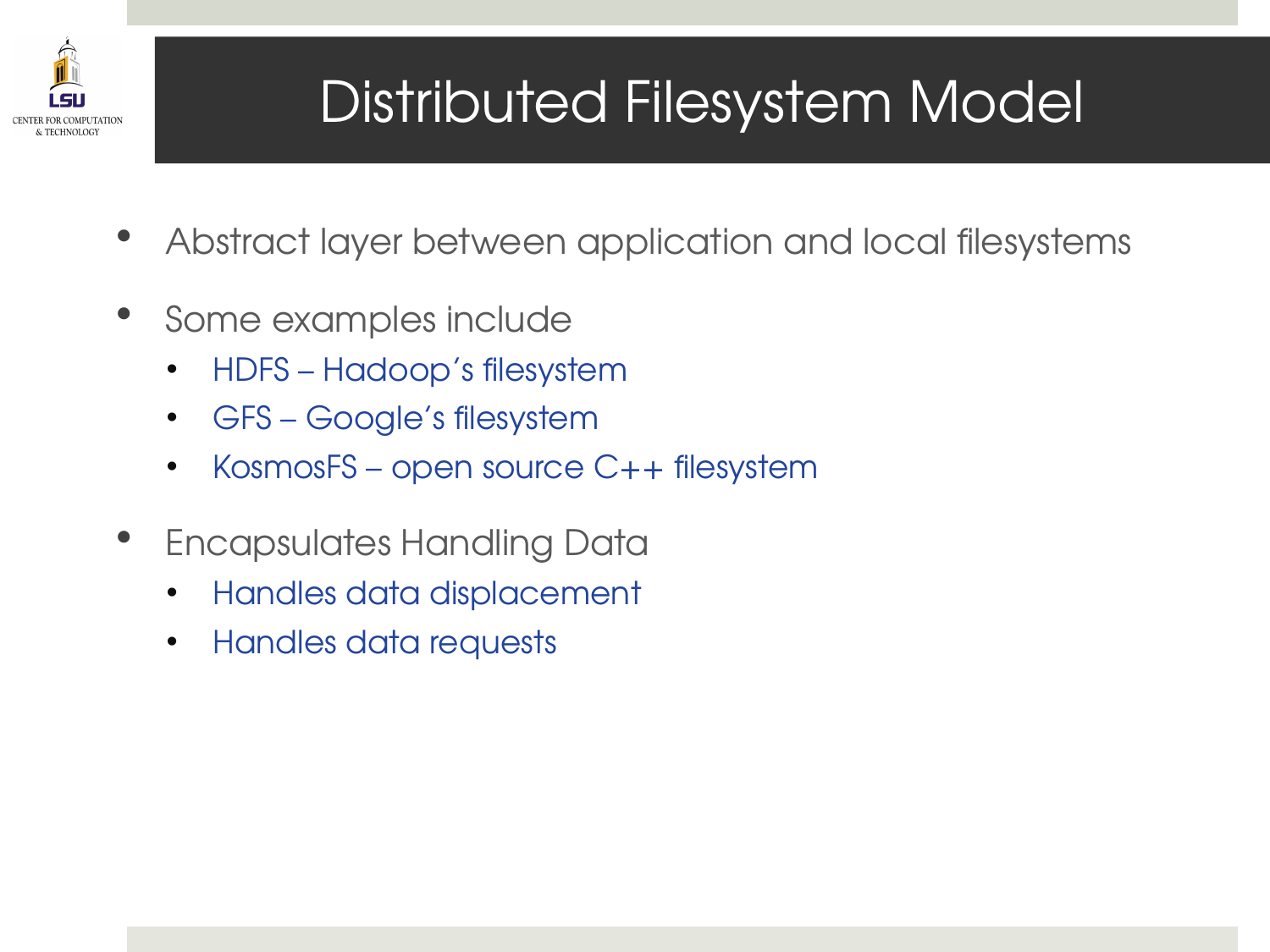

# Distributed Filesystem Model
Abstract layer between application and local filesystems
Some examples include
HDFS – Hadoop’s filesystem
GFS – Google’s filesystem
KosmosFS – open source C++ filesystem
Encapsulates Handling Data
Handles data displacement
Handles data requests